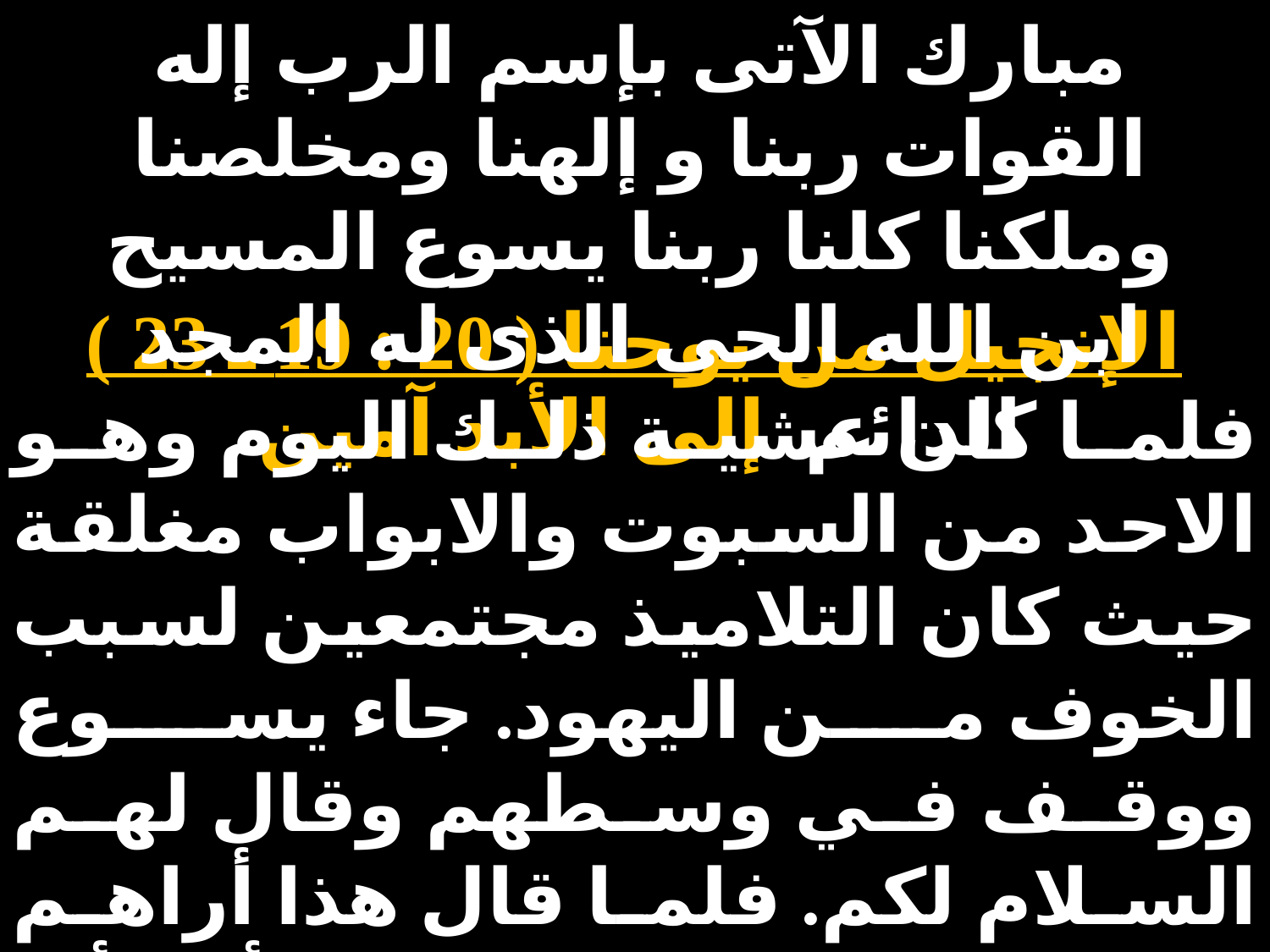

مبارك الآتى بإسم الرب إله القوات ربنا و إلهنا ومخلصنا وملكنا كلنا ربنا يسوع المسيح ابن الله الحى الذى له المجد الدائم  إلى الأبد آمين
الإنجيل من يوحنا ( 20 : 19 ـ 23 )
فلما كان عشية ذلك اليوم وهو الاحد من السبوت والابواب مغلقة حيث كان التلاميذ مجتمعين لسبب الخوف من اليهود. جاء يسوع ووقف في وسطهم وقال لهم السلام لكم. فلما قال هذا أراهم يديه وجنبه ففرح التلاميذ أذ رأوا الرب فقال لهم أيضًا يسوع السلام لكم كما أرسلني أبي. أرسلكم أنا